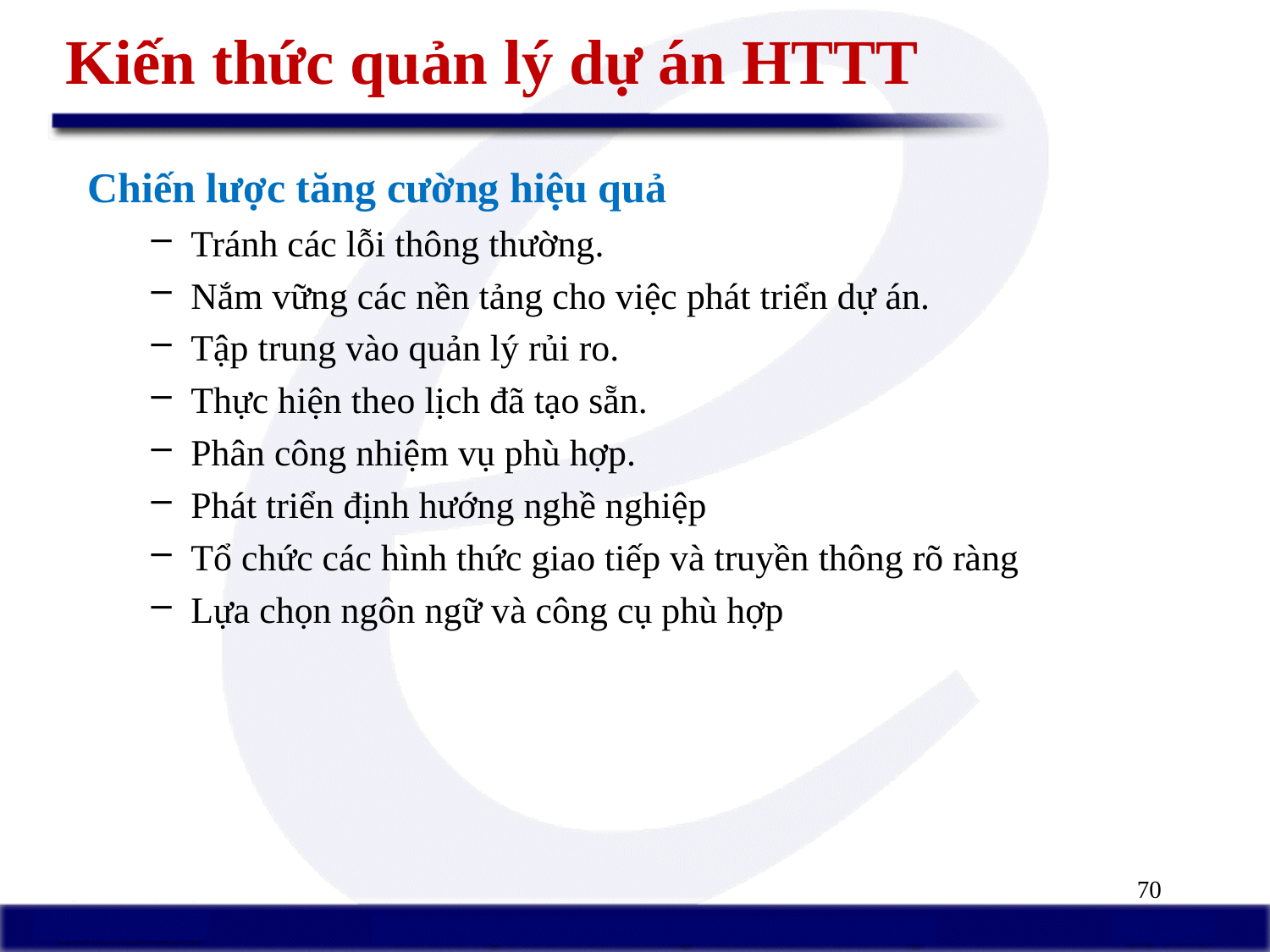

# Kiến thức quản lý dự án HTTT
Chiến lược tăng cường hiệu quả
Tránh các lỗi thông thường.
Nắm vững các nền tảng cho việc phát triển dự án.
Tập trung vào quản lý rủi ro.
Thực hiện theo lịch đã tạo sẵn.
Phân công nhiệm vụ phù hợp.
Phát triển định hướng nghề nghiệp
Tổ chức các hình thức giao tiếp và truyền thông rõ ràng
Lựa chọn ngôn ngữ và công cụ phù hợp
70